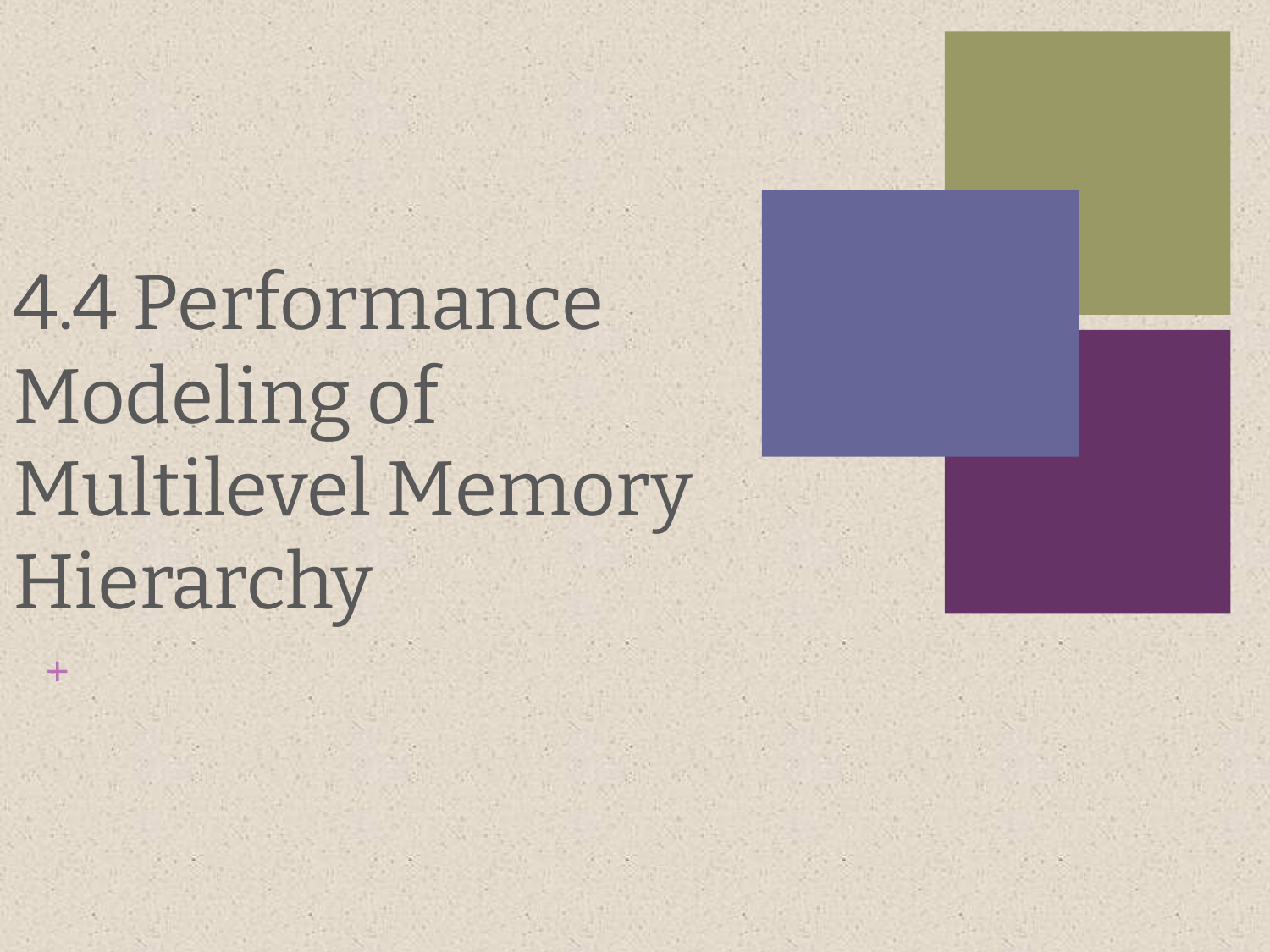

4.4 Performance Modeling of Multilevel Memory Hierarchy